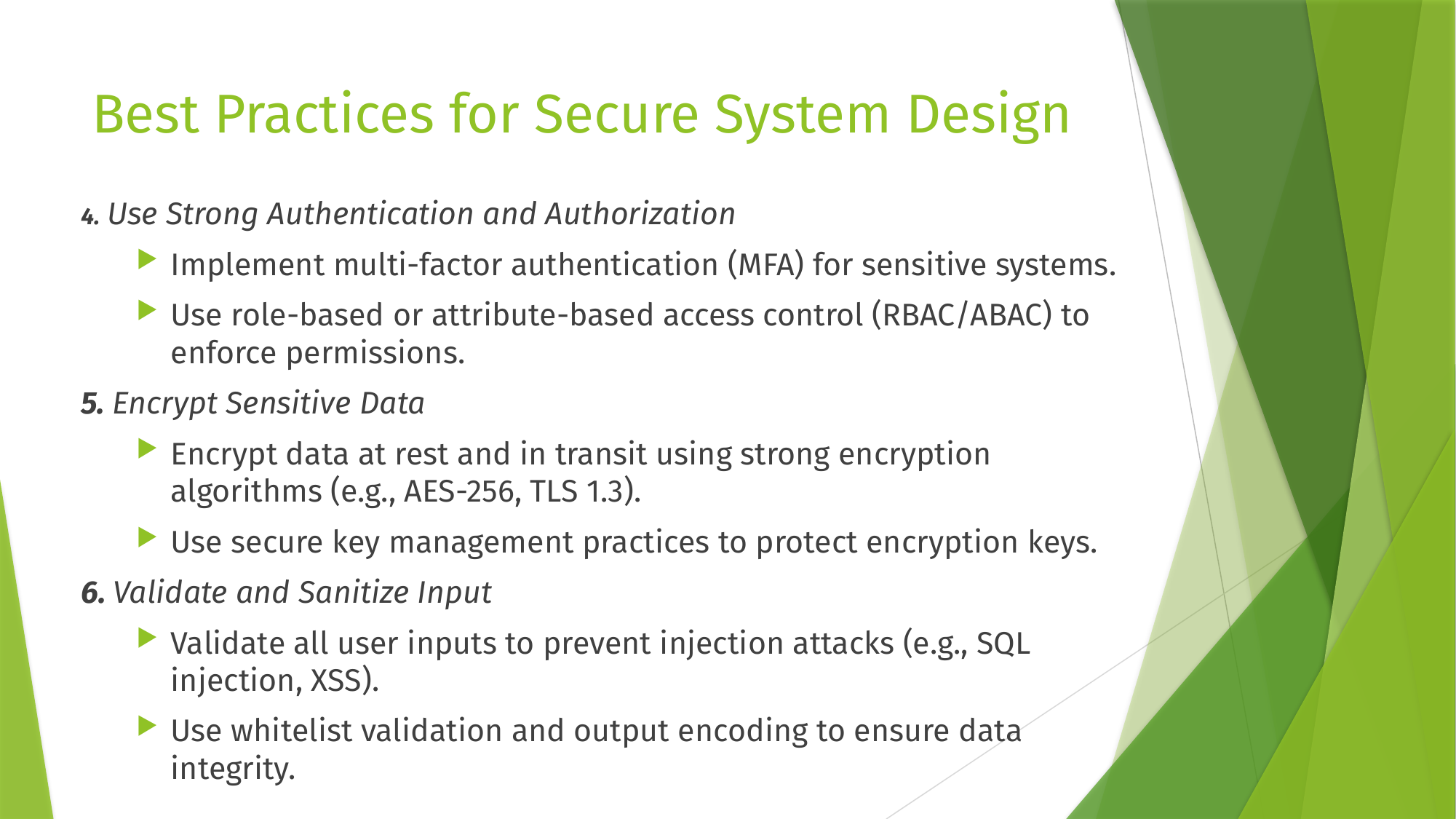

# Best Practices for Secure System Design
4. Use Strong Authentication and Authorization
Implement multi-factor authentication (MFA) for sensitive systems.
Use role-based or attribute-based access control (RBAC/ABAC) to enforce permissions.
5. Encrypt Sensitive Data
Encrypt data at rest and in transit using strong encryption algorithms (e.g., AES-256, TLS 1.3).
Use secure key management practices to protect encryption keys.
6. Validate and Sanitize Input
Validate all user inputs to prevent injection attacks (e.g., SQL injection, XSS).
Use whitelist validation and output encoding to ensure data integrity.